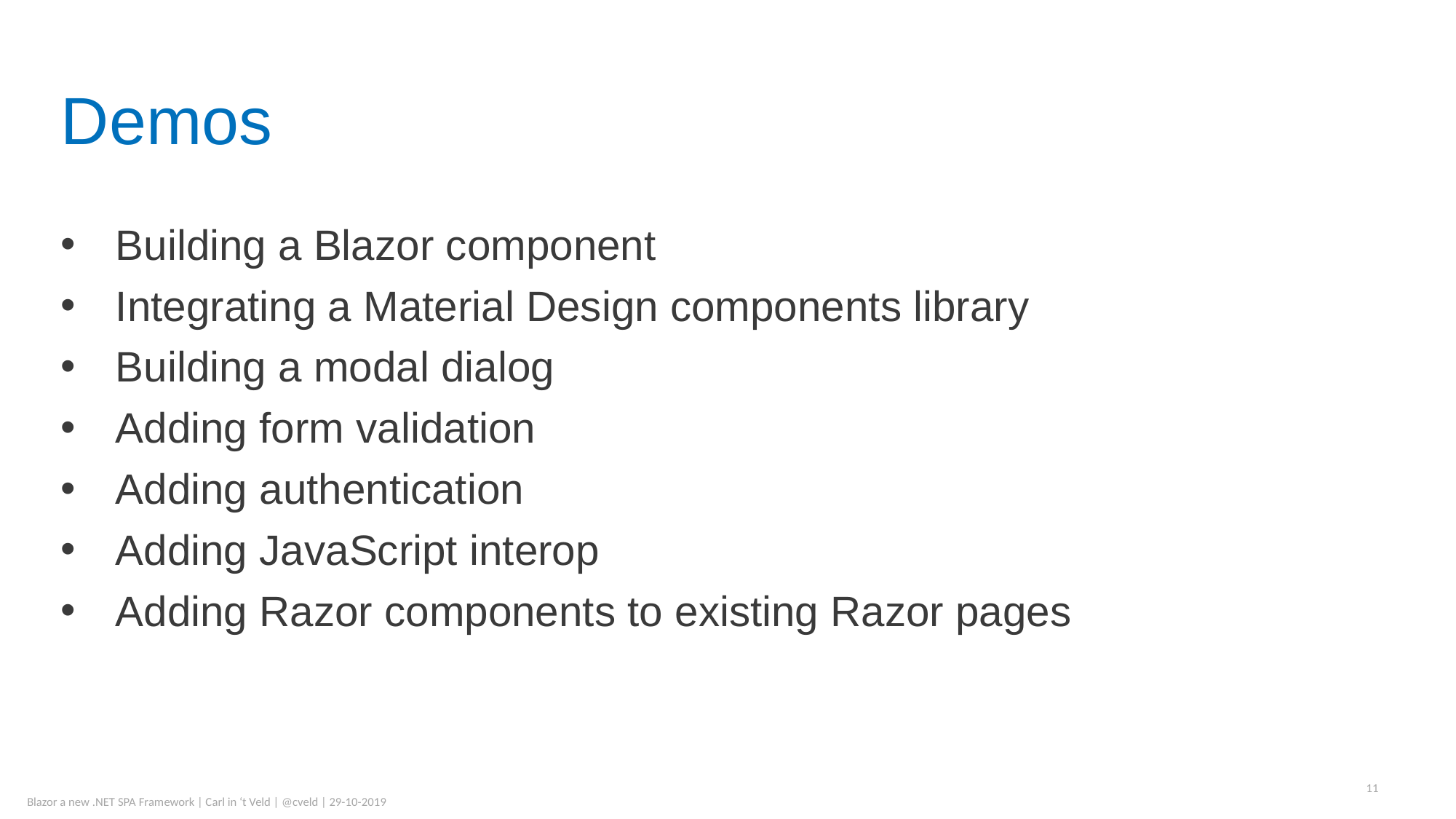

# Demos
Building a Blazor component
Integrating a Material Design components library
Building a modal dialog
Adding form validation
Adding authentication
Adding JavaScript interop
Adding Razor components to existing Razor pages